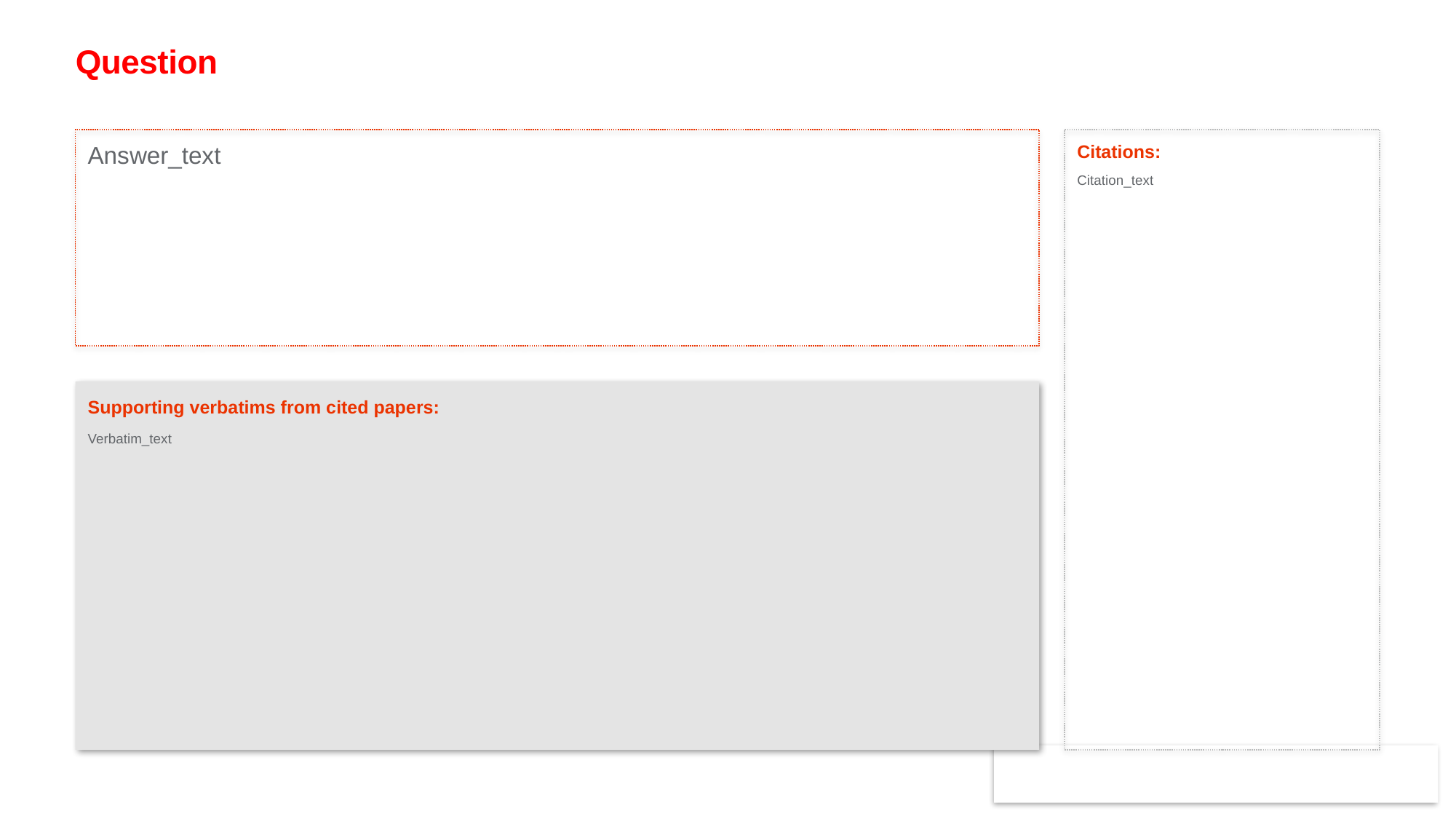

# Question

Answer_text
Citations:
Citation_text

Supporting verbatims from cited papers:
Verbatim_text